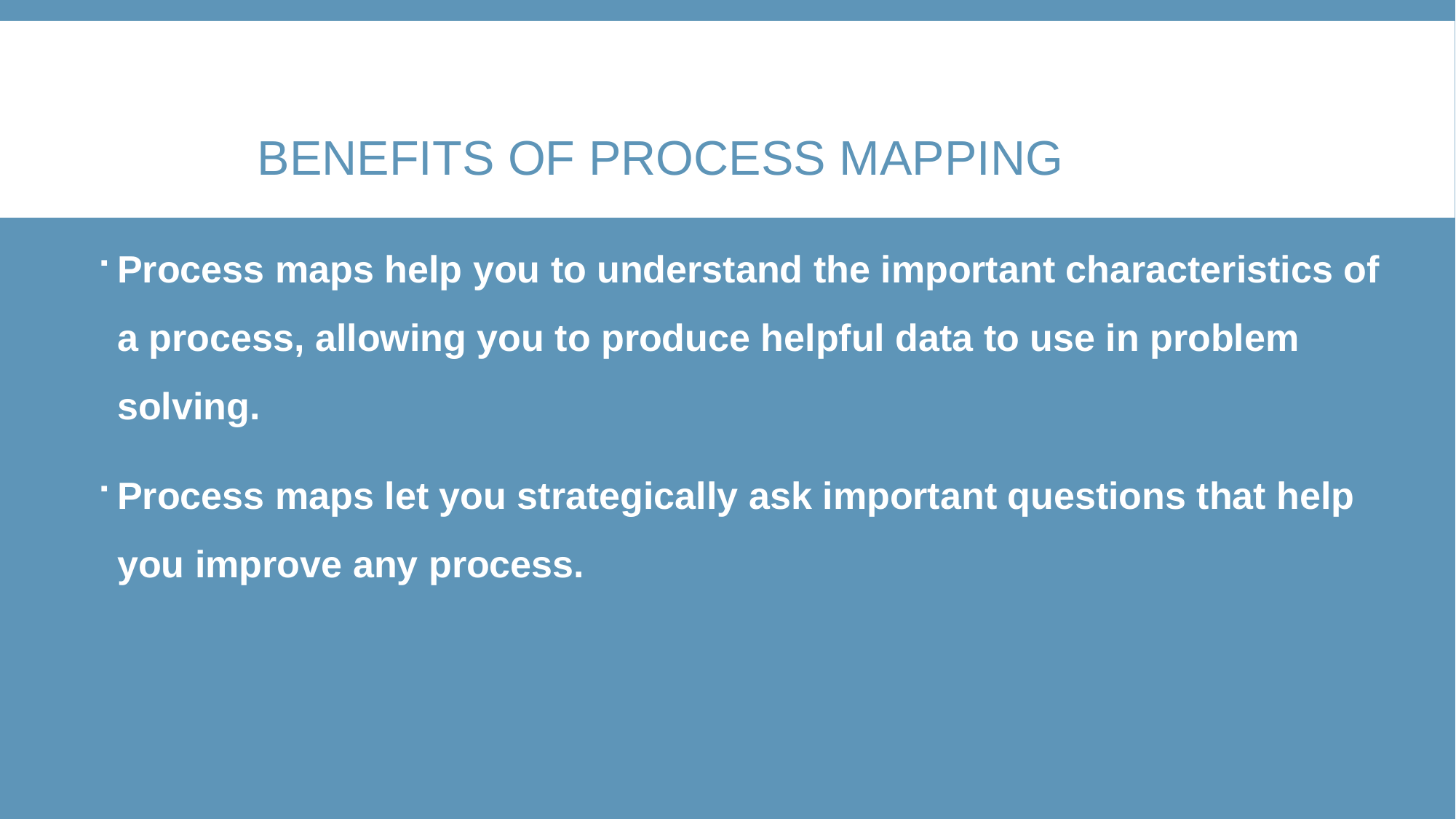

# Benefits of process mapping
Process maps help you to understand the important characteristics of a process, allowing you to produce helpful data to use in problem solving.
Process maps let you strategically ask important questions that help you improve any process.